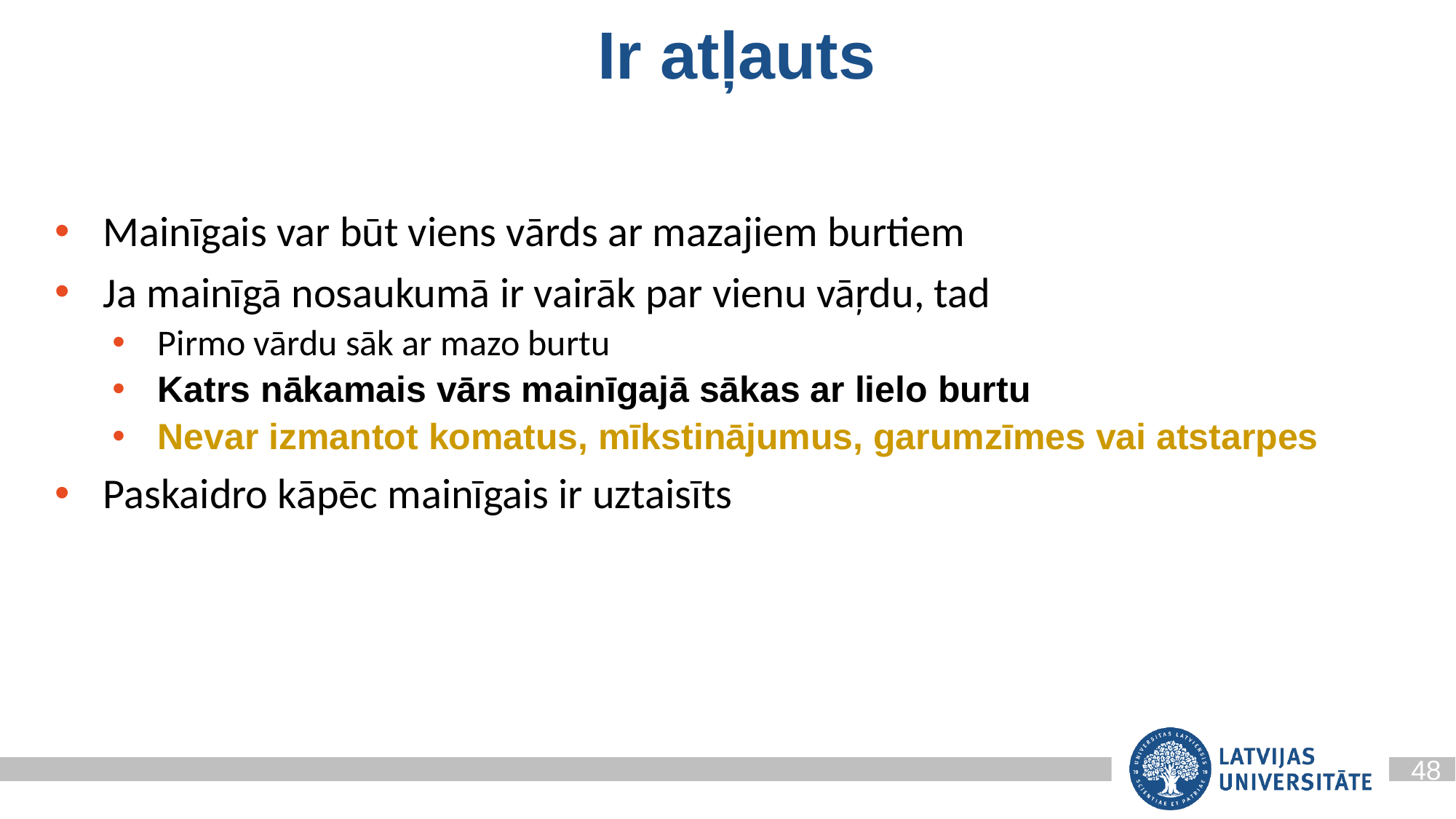

# Ir atļauts
Mainīgais var būt viens vārds ar mazajiem burtiem
Ja mainīgā nosaukumā ir vairāk par vienu vāŗdu, tad
Pirmo vārdu sāk ar mazo burtu
Katrs nākamais vārs mainīgajā sākas ar lielo burtu
Nevar izmantot komatus, mīkstinājumus, garumzīmes vai atstarpes
Paskaidro kāpēc mainīgais ir uztaisīts
48